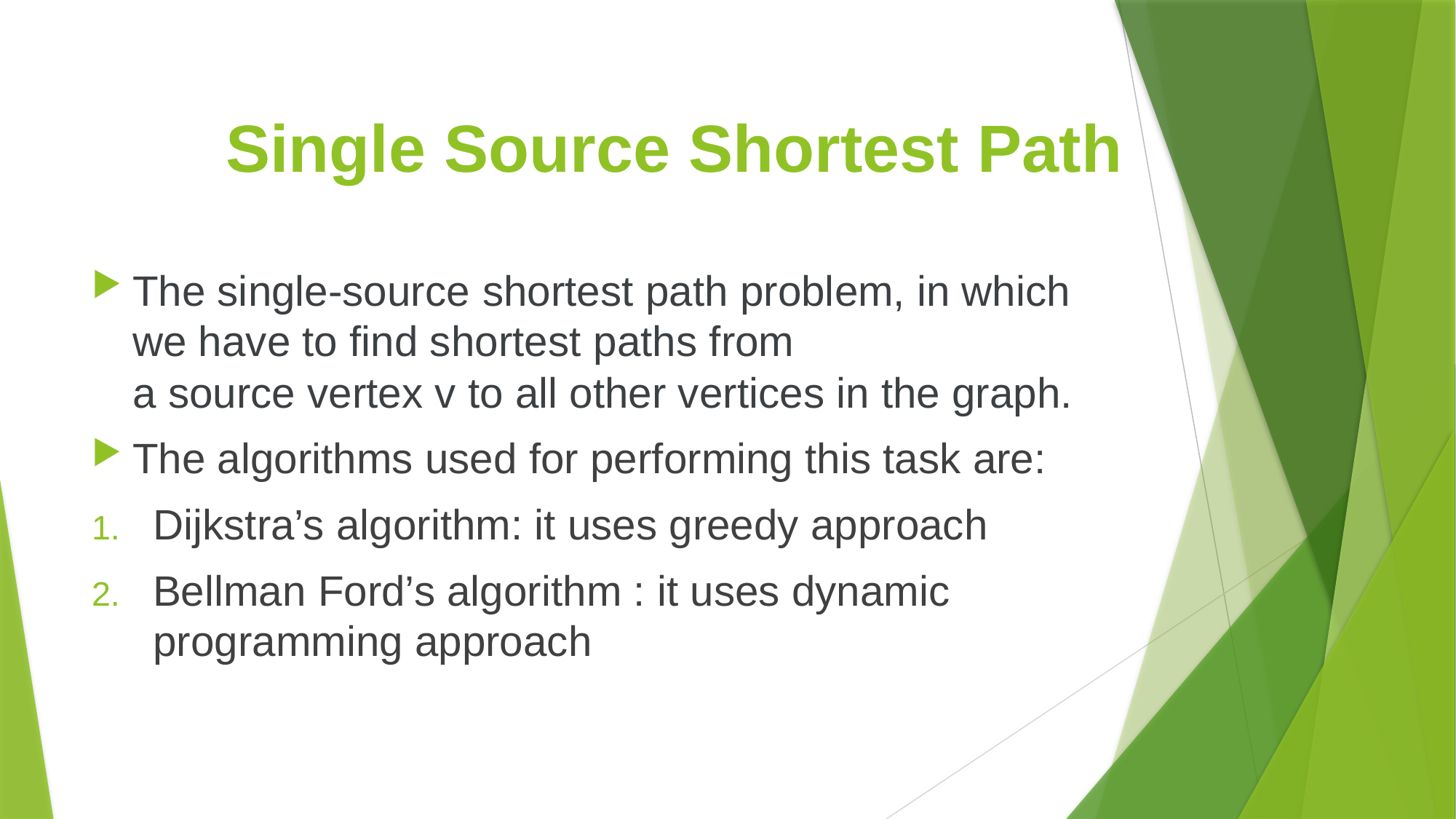

# Single Source Shortest Path
The single-source shortest path problem, in which we have to find shortest paths from a source vertex v to all other vertices in the graph.
The algorithms used for performing this task are:
Dijkstra’s algorithm: it uses greedy approach
Bellman Ford’s algorithm : it uses dynamic programming approach